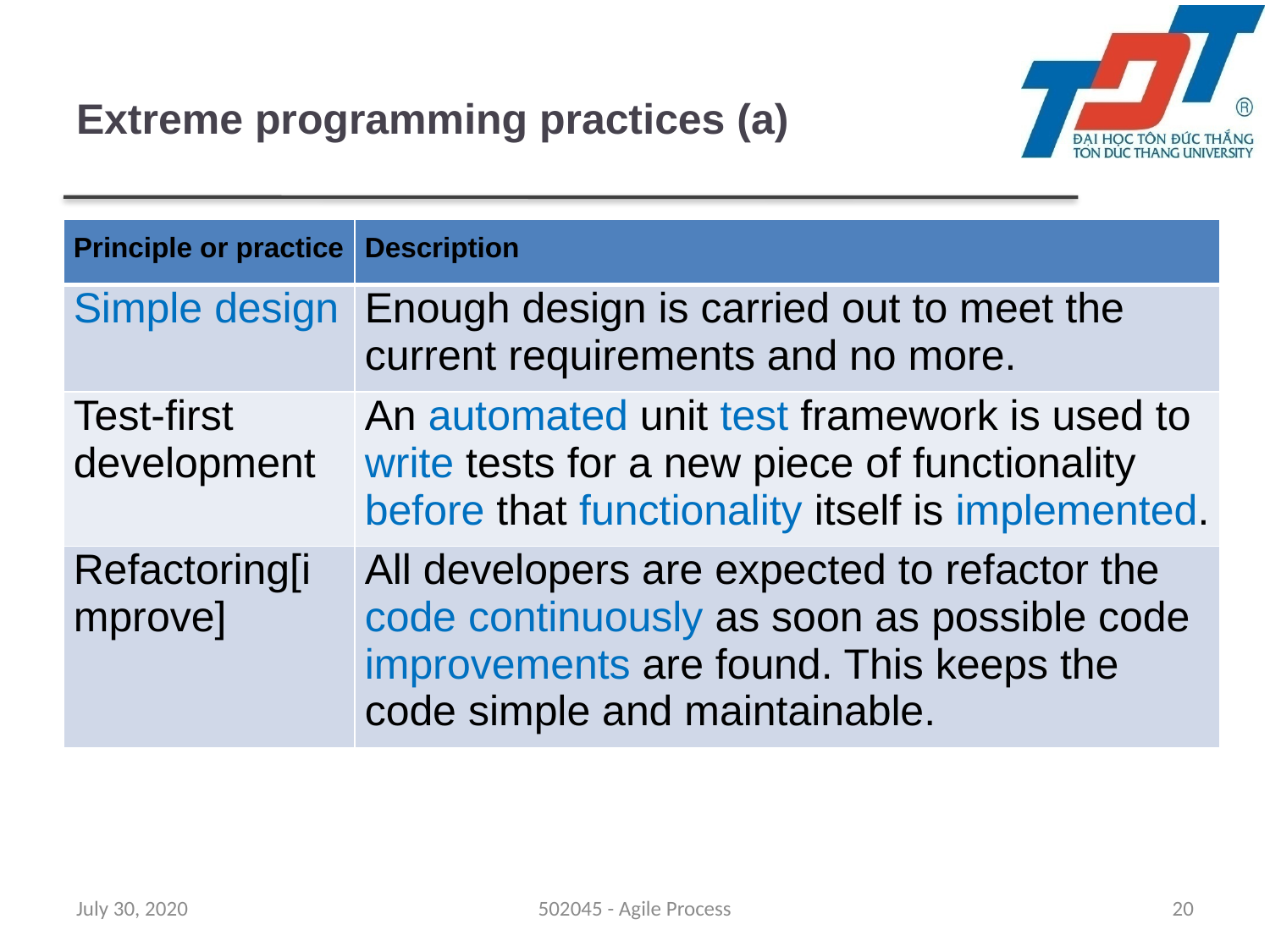

# Extreme programming practices (a)
| Principle or practice | Description |
| --- | --- |
| Simple design | Enough design is carried out to meet the current requirements and no more. |
| Test-first development | An automated unit test framework is used to write tests for a new piece of functionality before that functionality itself is implemented. |
| Refactoring[improve] | All developers are expected to refactor the code continuously as soon as possible code improvements are found. This keeps the code simple and maintainable. |
July 30, 2020
502045 - Agile Process
20